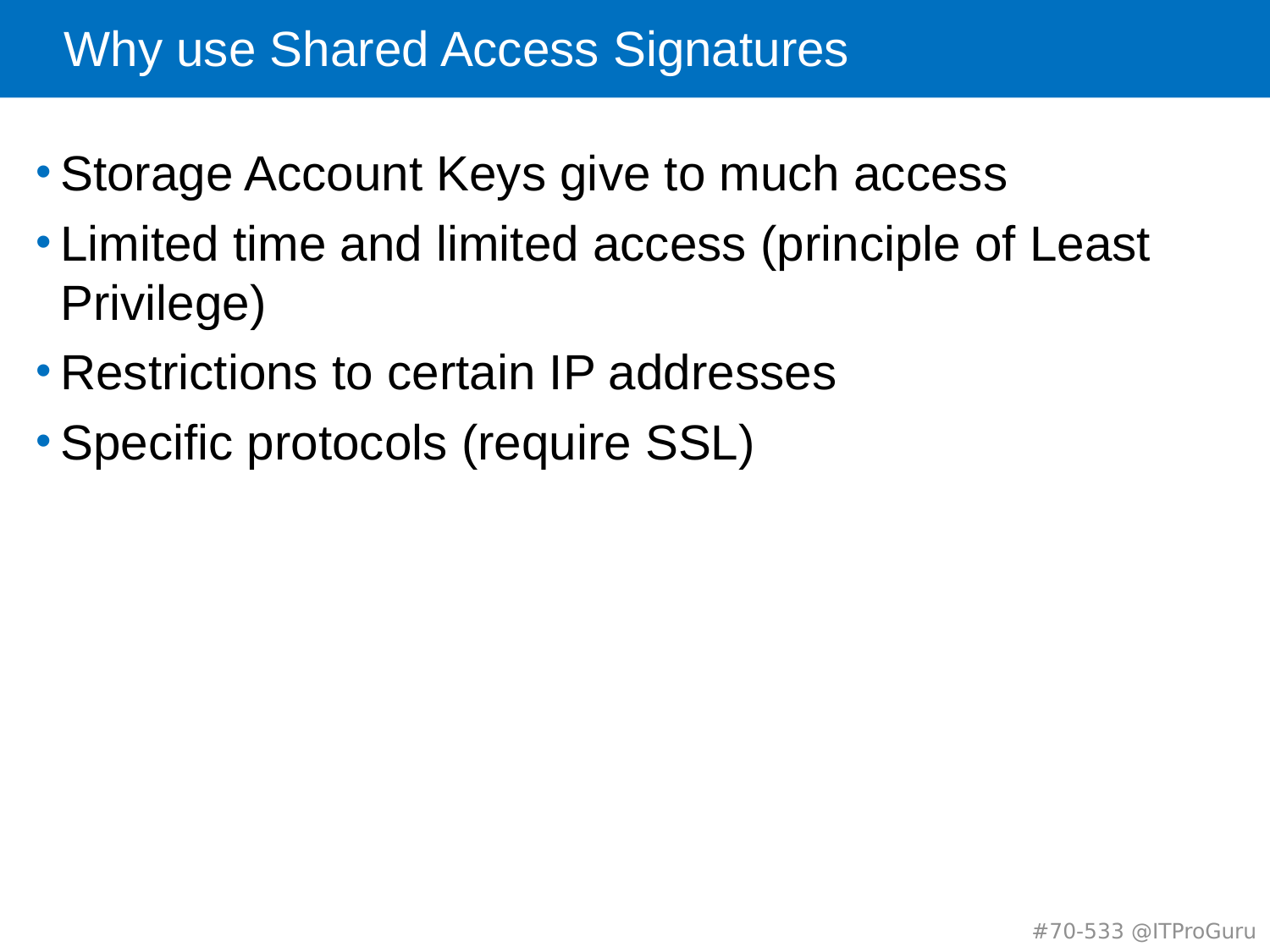

# Why use Shared Access Signatures
Storage Account Keys give to much access
Limited time and limited access (principle of Least Privilege)
Restrictions to certain IP addresses
Specific protocols (require SSL)